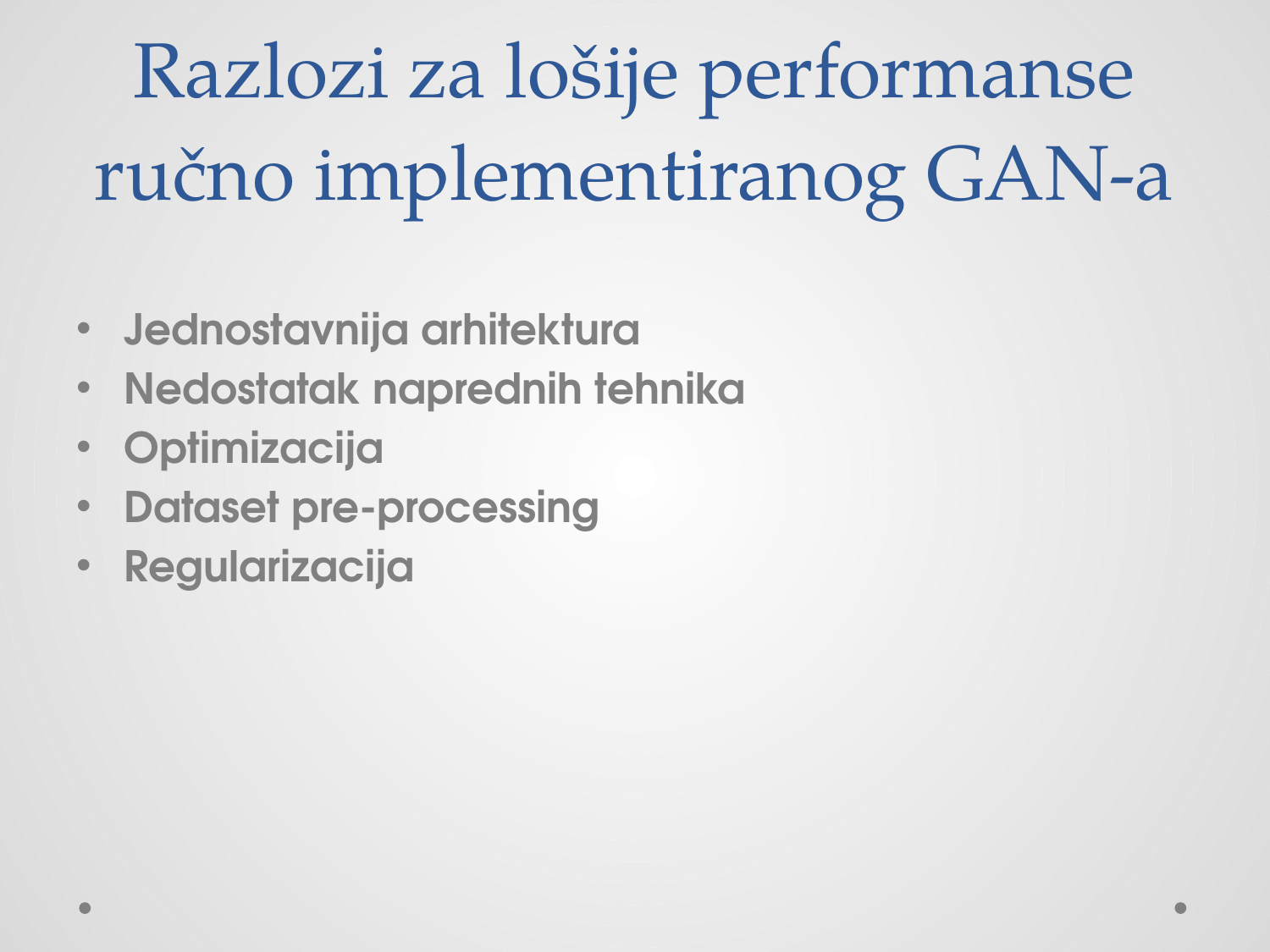

# Razlozi za lošije performanse ručno implementiranog GAN-a
Jednostavnija arhitektura
Nedostatak naprednih tehnika
Optimizacija
Dataset pre-processing
Regularizacija